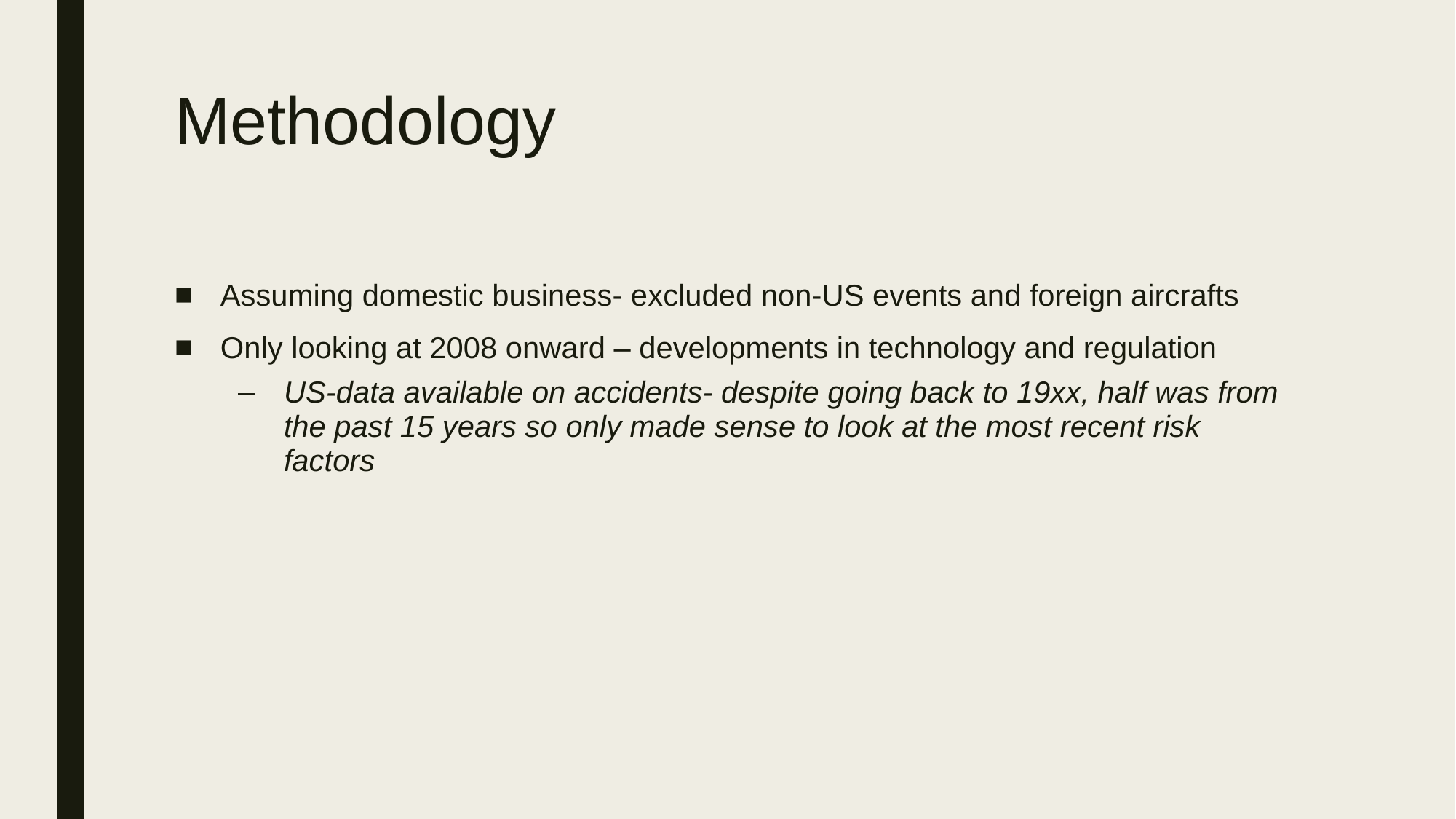

# Methodology
Assuming domestic business- excluded non-US events and foreign aircrafts
Only looking at 2008 onward – developments in technology and regulation
US-data available on accidents- despite going back to 19xx, half was from the past 15 years so only made sense to look at the most recent risk factors